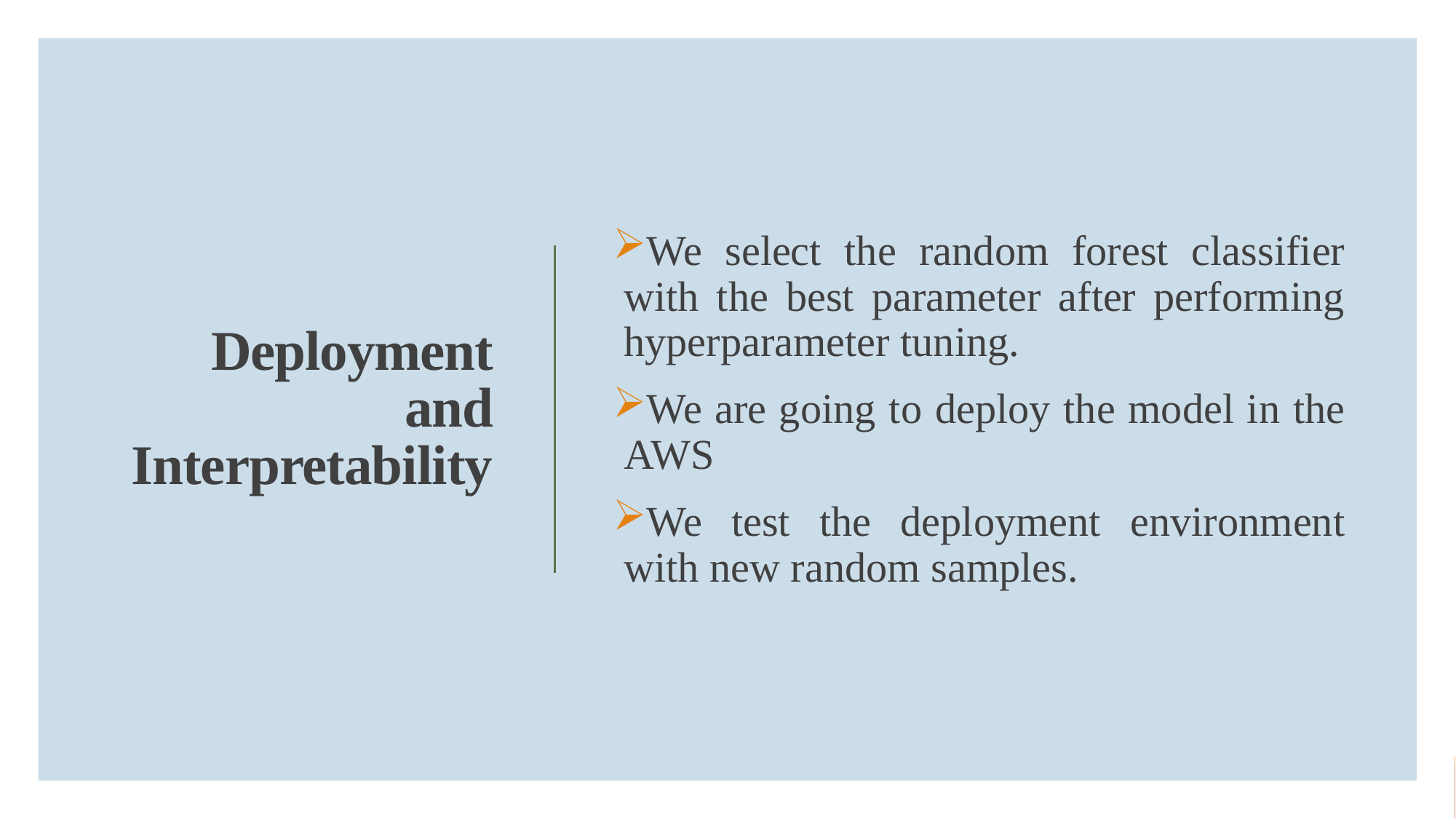

We select the random forest classifier with the best parameter after performing hyperparameter tuning.
We are going to deploy the model in the AWS
We test the deployment environment with new random samples.
# Deployment and Interpretability